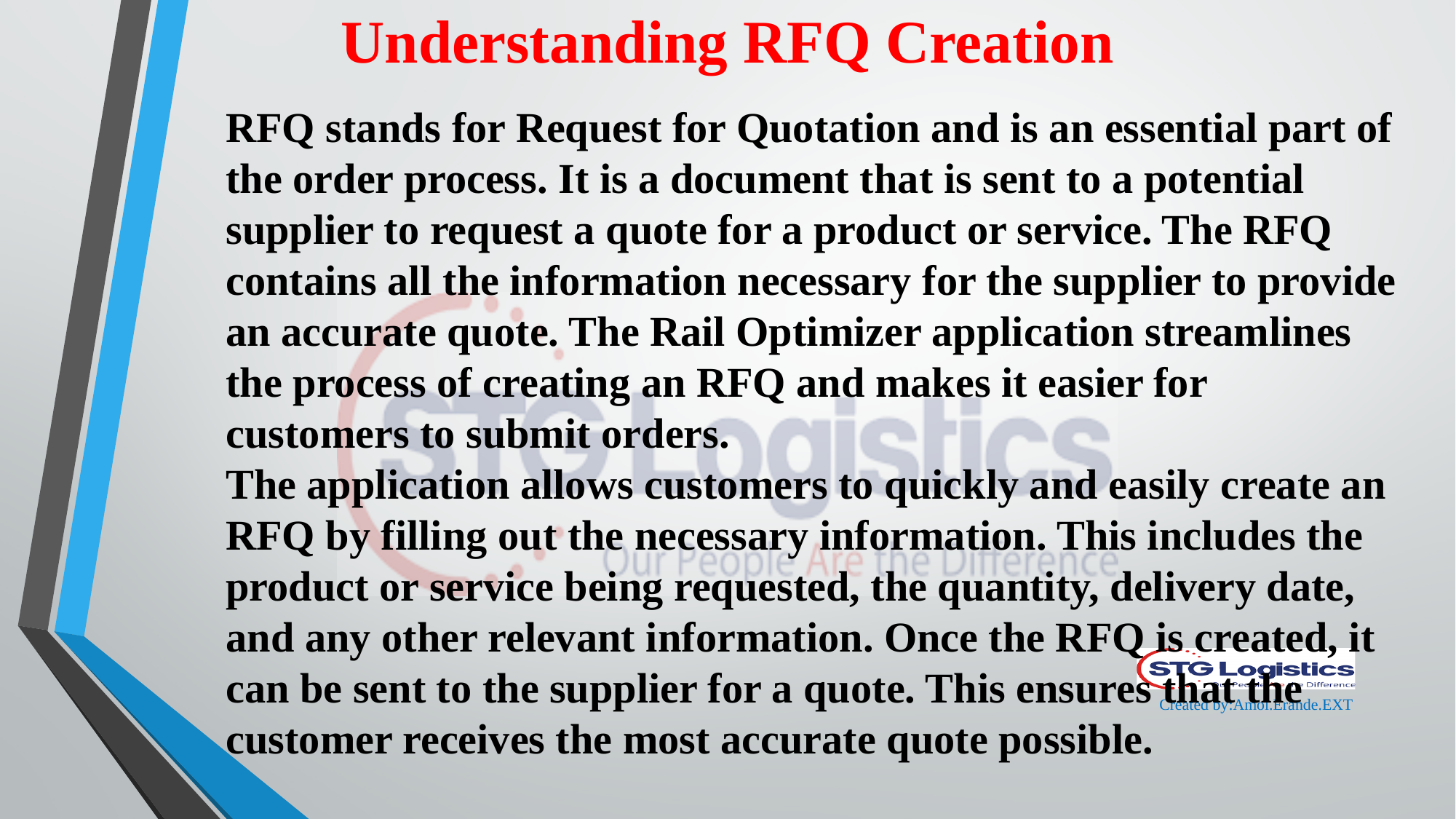

# Understanding RFQ Creation

RFQ stands for Request for Quotation and is an essential part of the order process. It is a document that is sent to a potential supplier to request a quote for a product or service. The RFQ contains all the information necessary for the supplier to provide an accurate quote. The Rail Optimizer application streamlines the process of creating an RFQ and makes it easier for customers to submit orders.
The application allows customers to quickly and easily create an RFQ by filling out the necessary information. This includes the product or service being requested, the quantity, delivery date, and any other relevant information. Once the RFQ is created, it can be sent to the supplier for a quote. This ensures that the customer receives the most accurate quote possible.